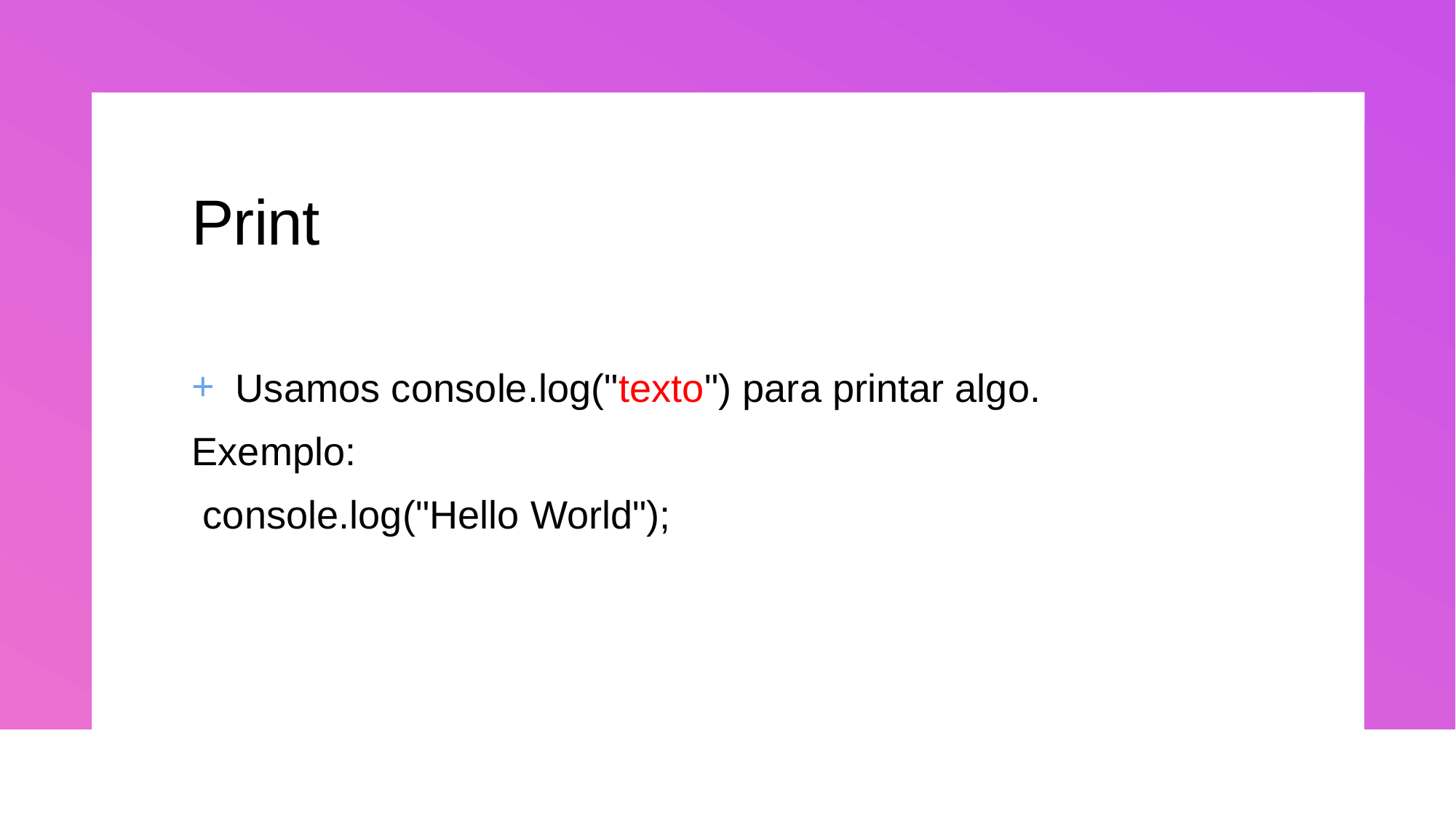

# Print
Usamos console.log("texto") para printar algo.
Exemplo:
 console.log("Hello World");